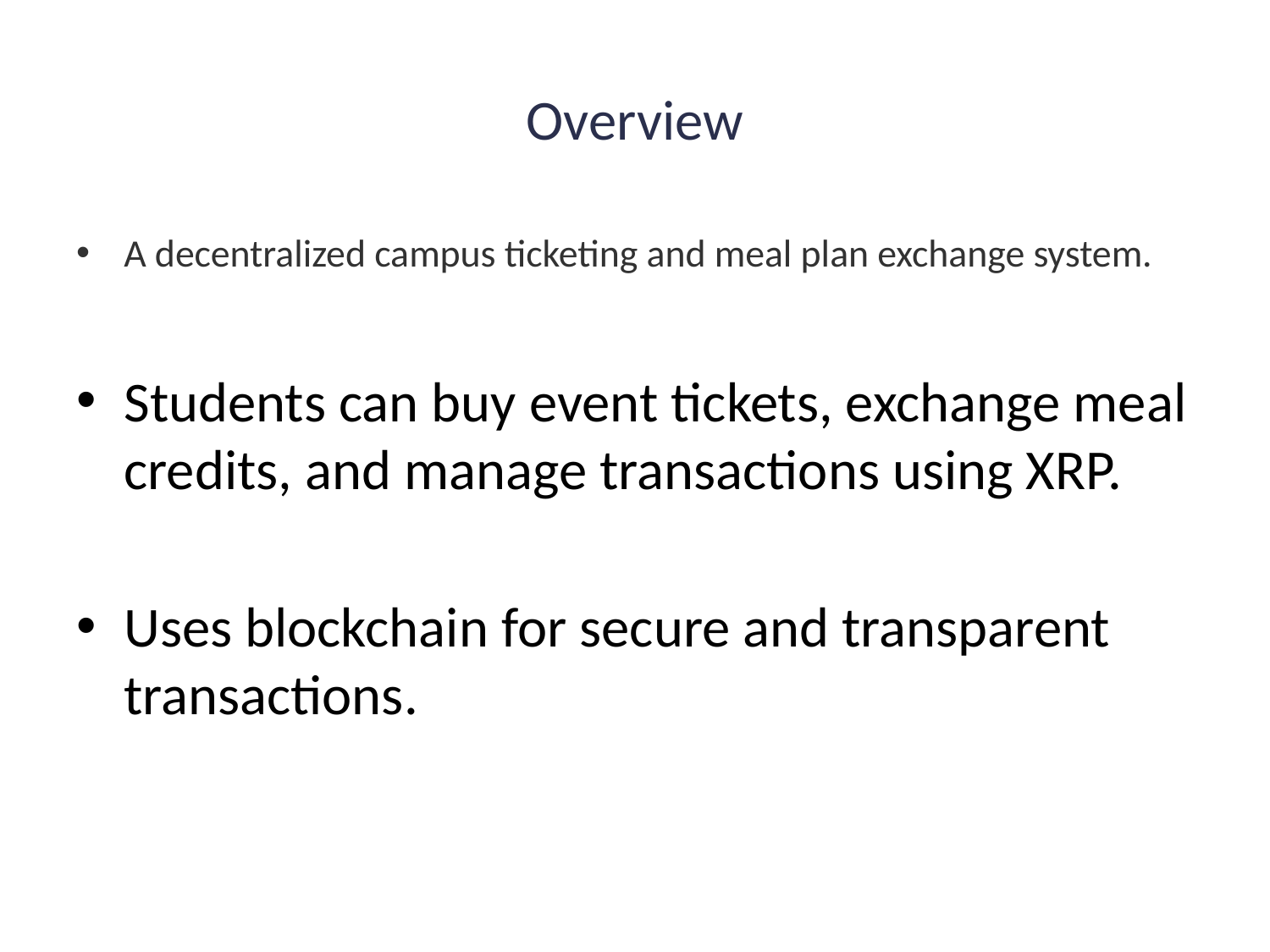

# Overview
A decentralized campus ticketing and meal plan exchange system.

Students can buy event tickets, exchange meal credits, and manage transactions using XRP.

Uses blockchain for secure and transparent transactions.